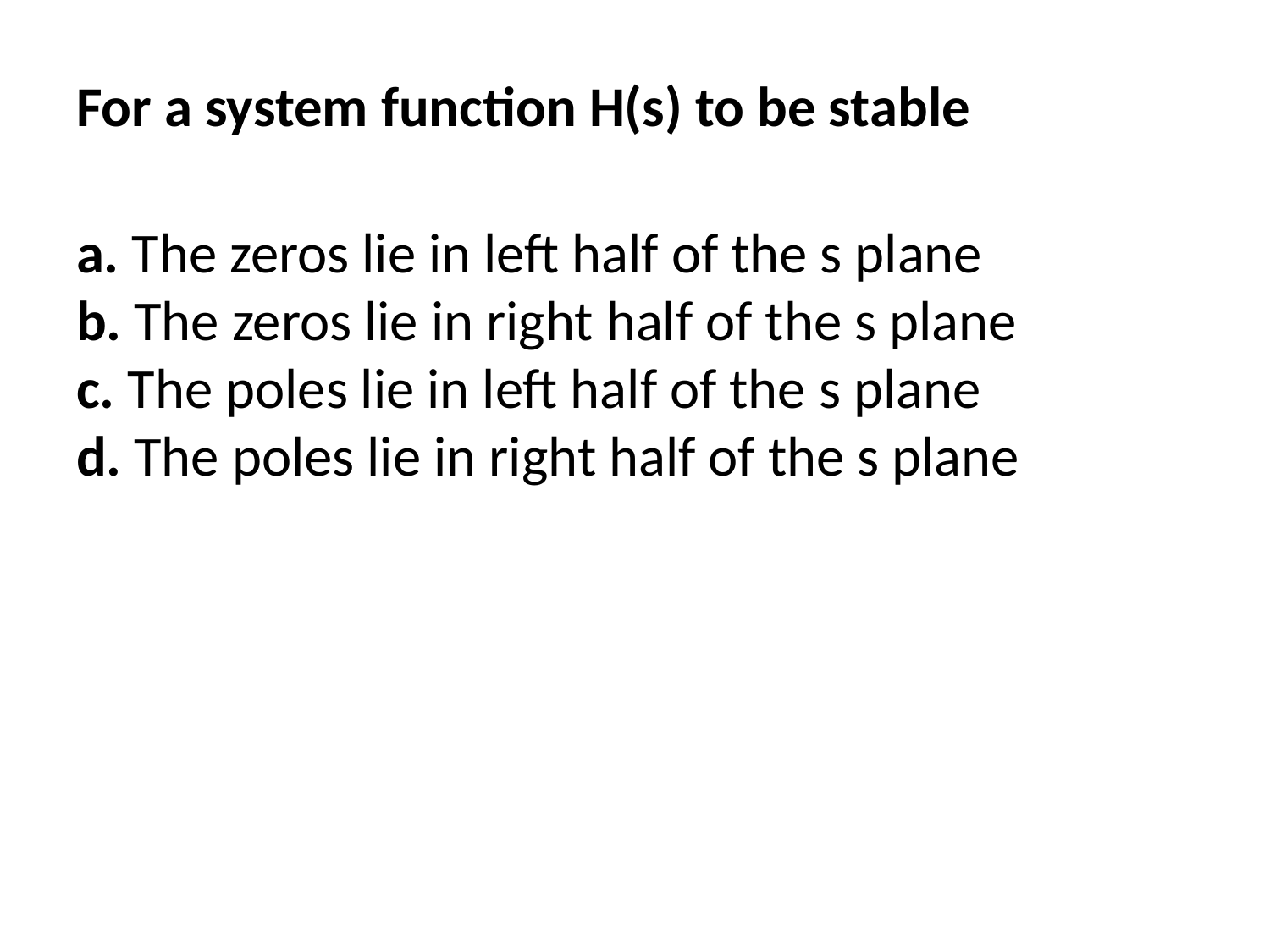

For a system function H(s) to be stable
a. The zeros lie in left half of the s plane
b. The zeros lie in right half of the s plane
c. The poles lie in left half of the s plane
d. The poles lie in right half of the s plane